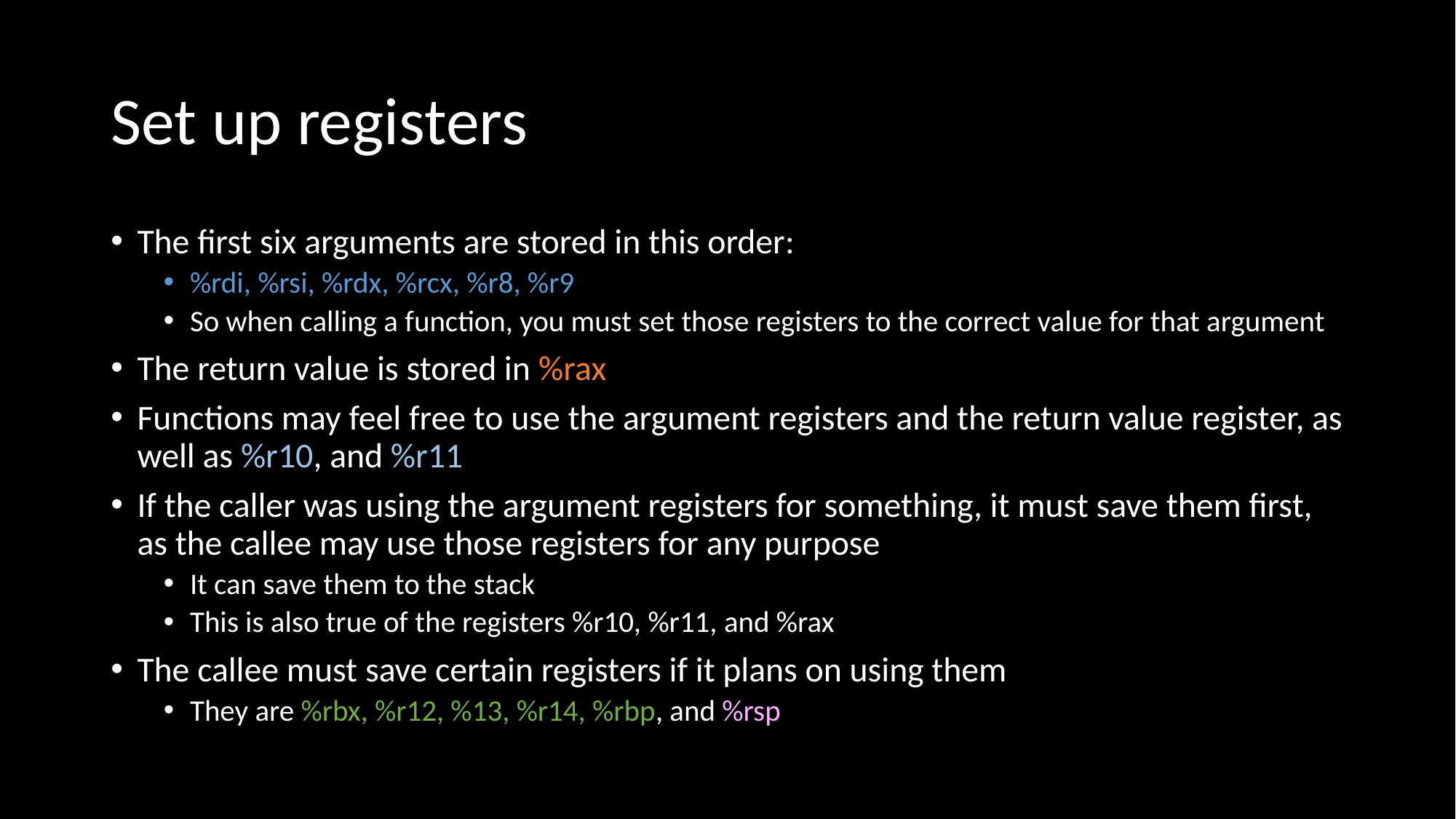

# Set up registers
The first six arguments are stored in this order:
%rdi, %rsi, %rdx, %rcx, %r8, %r9
So when calling a function, you must set those registers to the correct value for that argument
The return value is stored in %rax
Functions may feel free to use the argument registers and the return value register, as well as %r10, and %r11
If the caller was using the argument registers for something, it must save them first, as the callee may use those registers for any purpose
It can save them to the stack
This is also true of the registers %r10, %r11, and %rax
The callee must save certain registers if it plans on using them
They are %rbx, %r12, %13, %r14, %rbp, and %rsp